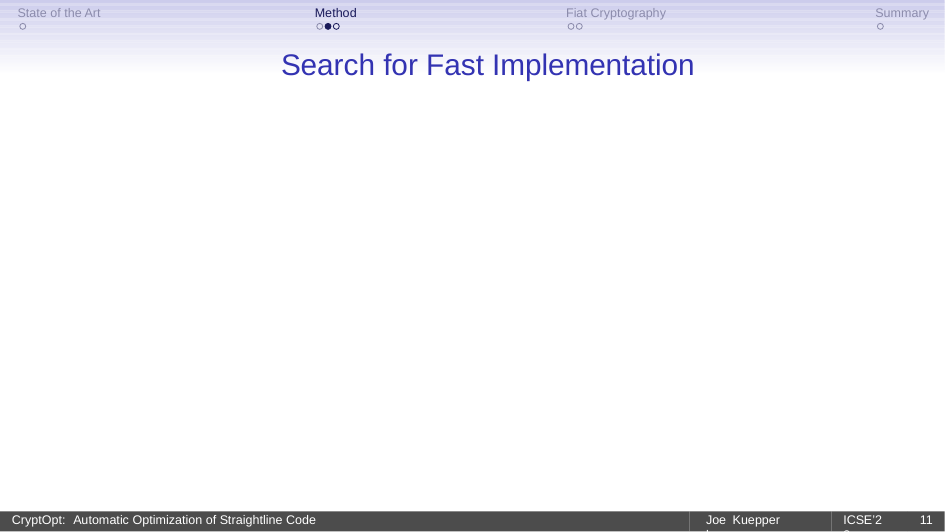

Write
Code

Modify

Code

“Random Local
Search”

Yes
Faster?

No

Undo

State of the Art
Method
Fiat Cryptography
Summary

Search for Fast Implementation

CryptOpt:
Automatic Optimization of Straightline Code
Joel
Kuepper
ICSE’23
11